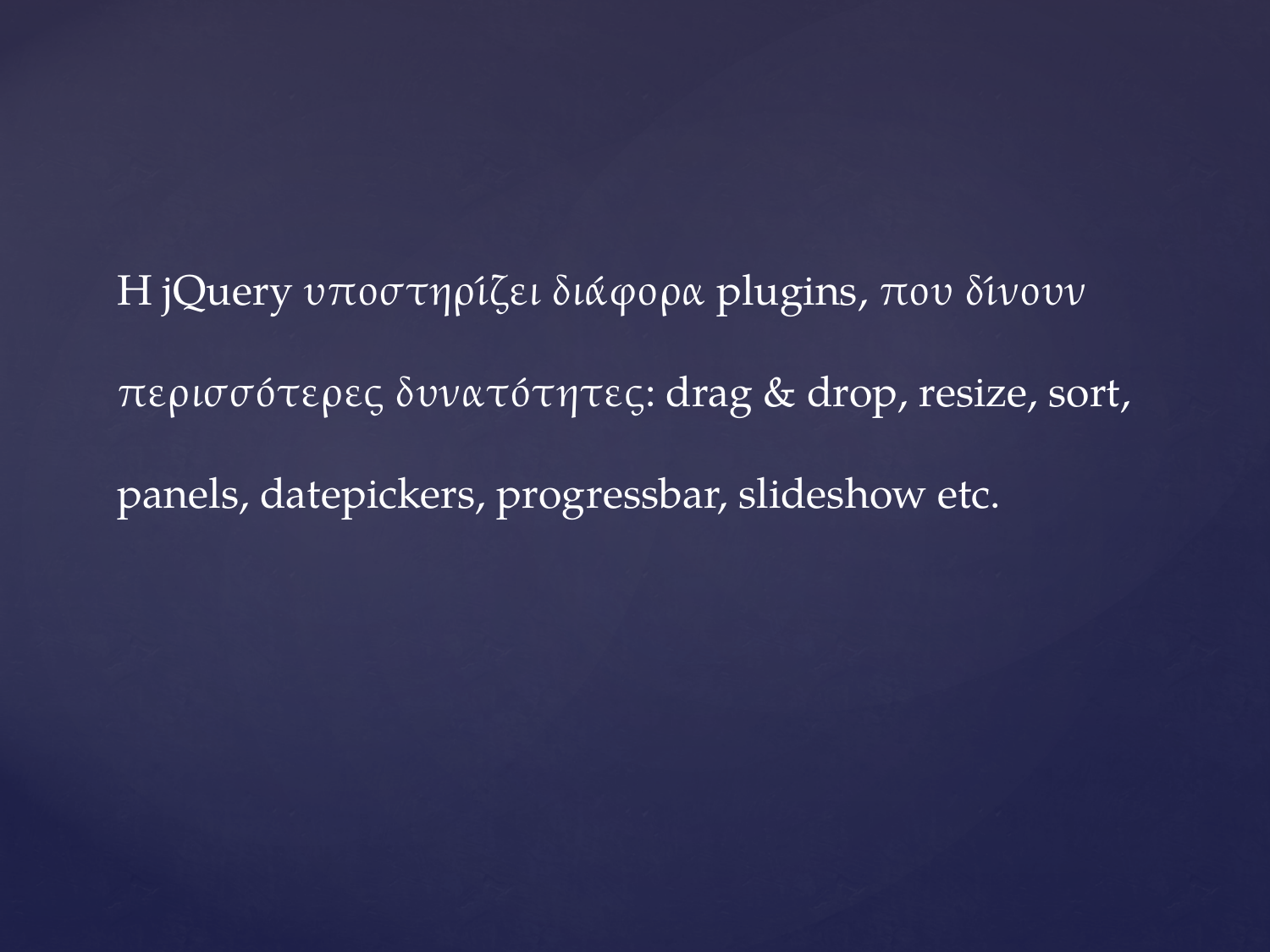

Η jQuery υποστηρίζει διάφορα plugins, που δίνουν περισσότερες δυνατότητες: drag & drop, resize, sort, panels, datepickers, progressbar, slideshow etc.